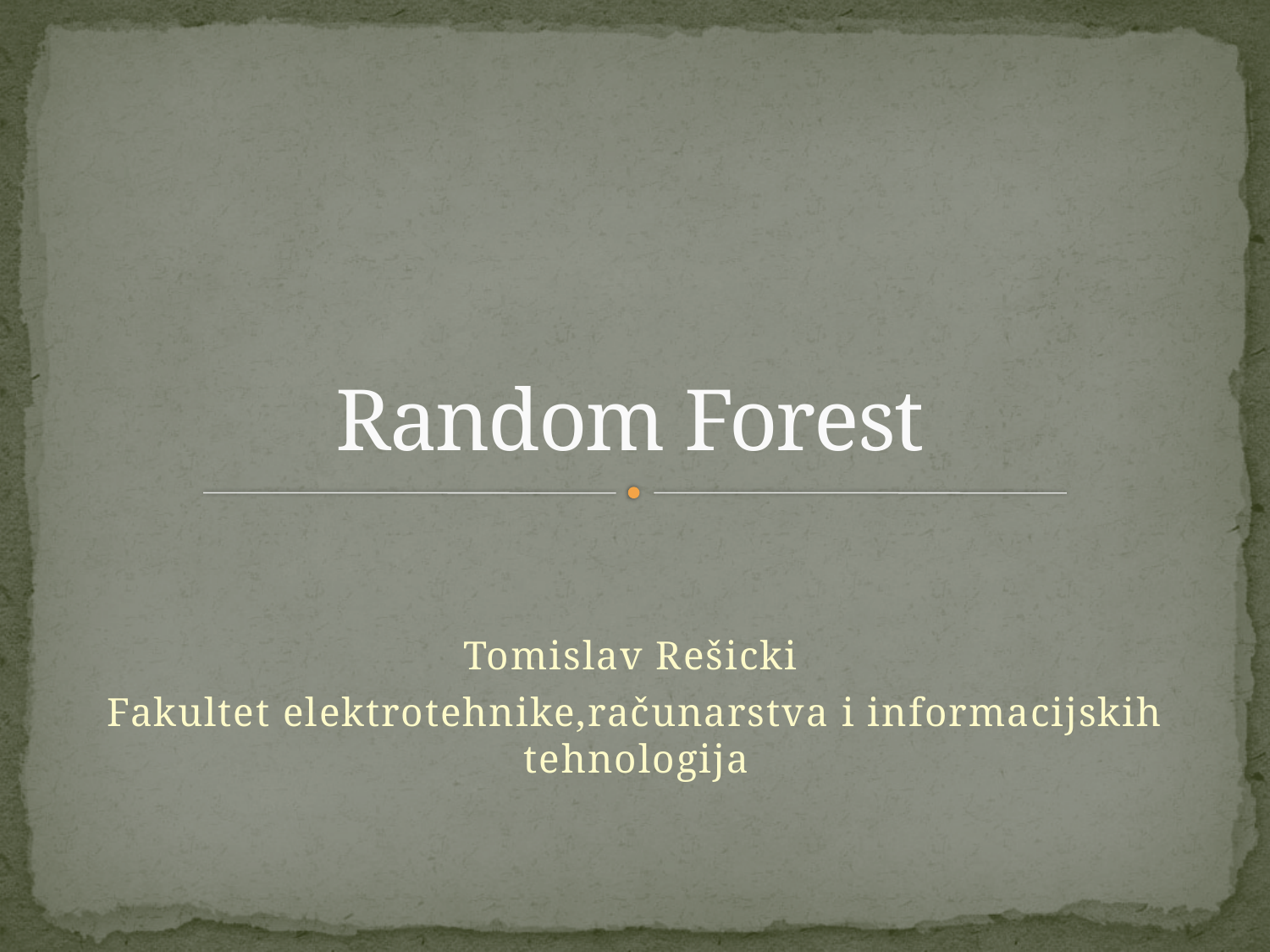

# Random Forest
Tomislav Rešicki
Fakultet elektrotehnike,računarstva i informacijskih tehnologija